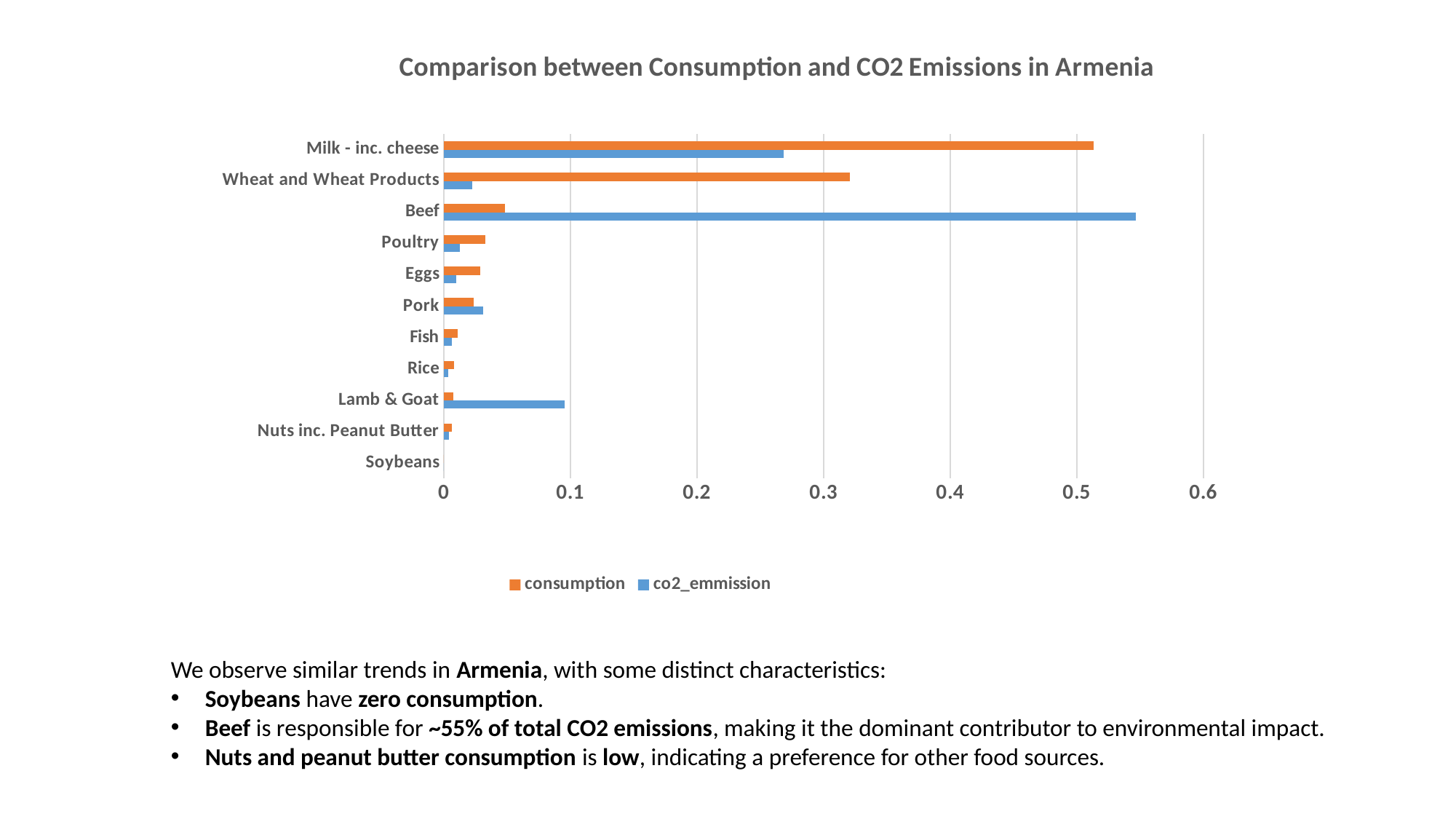

### Chart: Comparison between Consumption and CO2 Emissions in Armenia

| Category | co2_emmission | consumption |
|---|---|---|
| Soybeans | 0.0 | 0.0 |
| Nuts inc. Peanut Butter | 0.004063319308424855 | 0.006263663383360762 |
| Lamb & Goat | 0.0952852882614219 | 0.0074181425167645105 |
| Rice | 0.003666897912480967 | 0.007811156689838127 |
| Fish | 0.00627066571765787 | 0.010709636216256023 |
| Pork | 0.0308397826889984 | 0.023752794085136694 |
| Eggs | 0.009676285891903003 | 0.0287145980201911 |
| Poultry | 0.012919733676898542 | 0.03279212006582987 |
| Beef | 0.546584018811997 | 0.048291616516420624 |
| Wheat and Wheat Products | 0.022442856756732407 | 0.3207978187713394 |
| Milk - inc. cheese | 0.2682511509734848 | 0.5134484537348628 |
We observe similar trends in Armenia, with some distinct characteristics:
Soybeans have zero consumption.
Beef is responsible for ~55% of total CO2 emissions, making it the dominant contributor to environmental impact.
Nuts and peanut butter consumption is low, indicating a preference for other food sources.